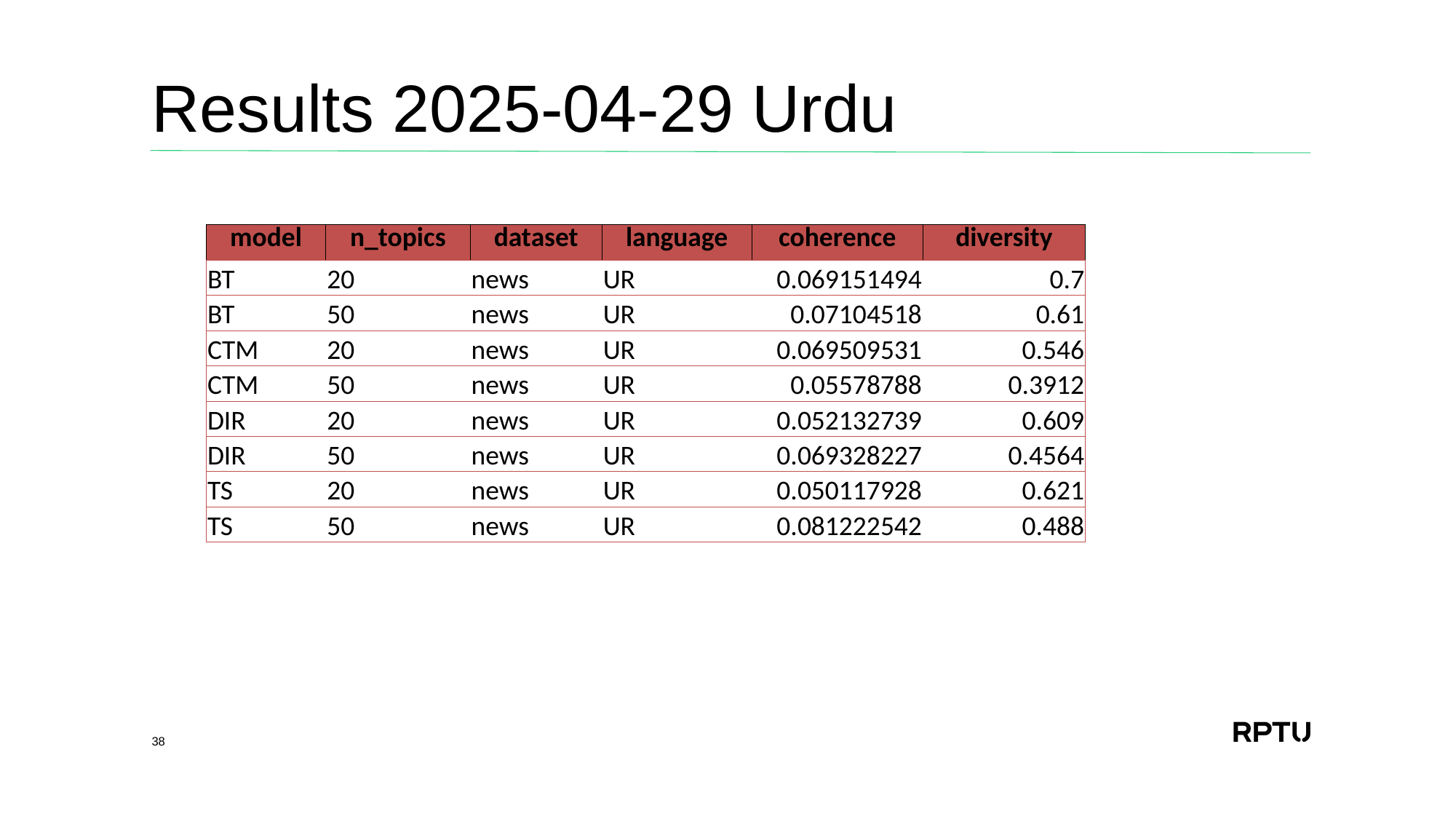

# Results 2025-04-29 Urdu
| model | n\_topics | dataset | language | coherence | diversity |
| --- | --- | --- | --- | --- | --- |
| BT | 20 | news | UR | 0.069151494 | 0.7 |
| BT | 50 | news | UR | 0.07104518 | 0.61 |
| CTM | 20 | news | UR | 0.069509531 | 0.546 |
| CTM | 50 | news | UR | 0.05578788 | 0.3912 |
| DIR | 20 | news | UR | 0.052132739 | 0.609 |
| DIR | 50 | news | UR | 0.069328227 | 0.4564 |
| TS | 20 | news | UR | 0.050117928 | 0.621 |
| TS | 50 | news | UR | 0.081222542 | 0.488 |
38